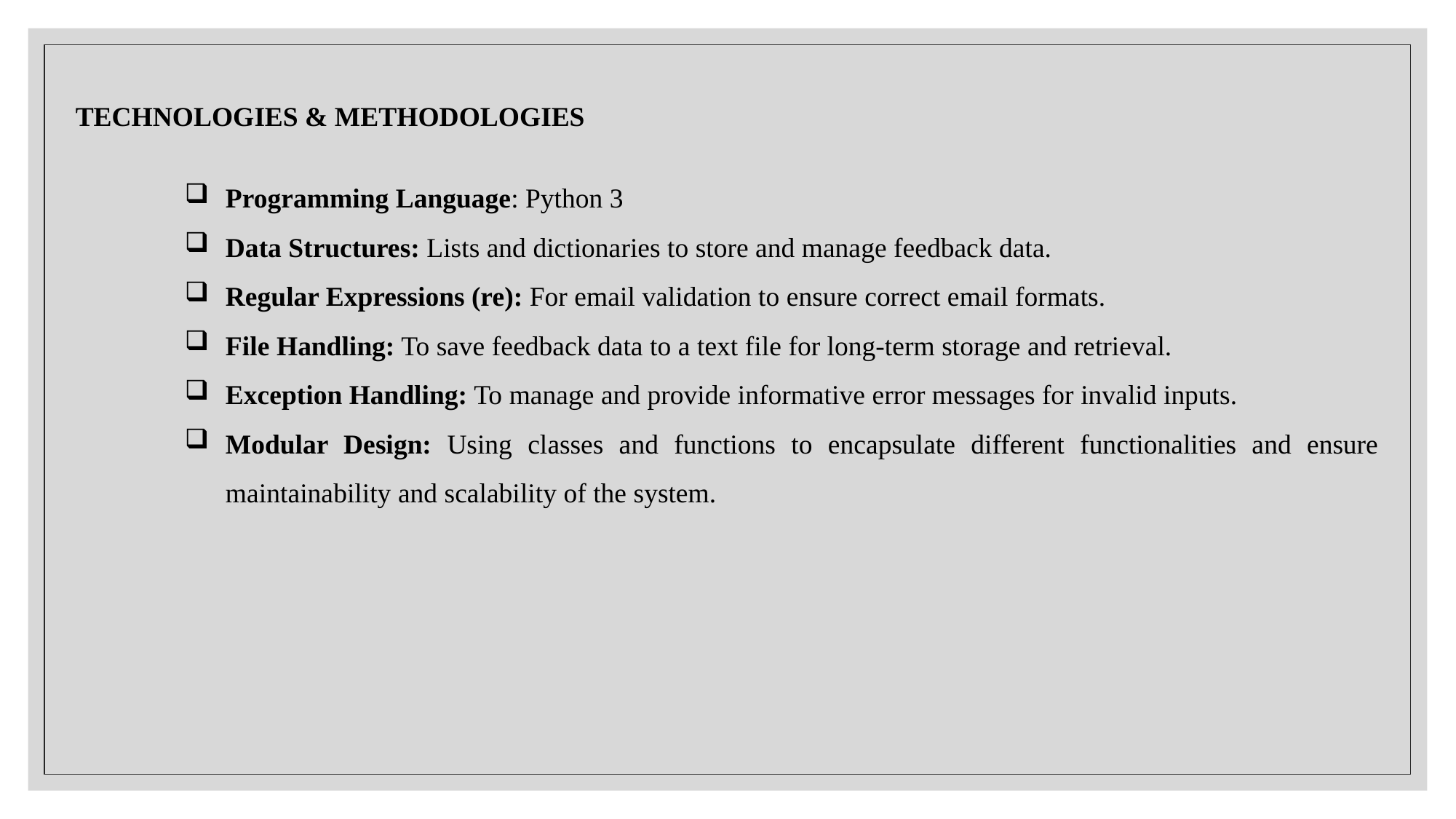

TECHNOLOGIES & METHODOLOGIES

Programming Language: Python 3
Data Structures: Lists and dictionaries to store and manage feedback data.
Regular Expressions (re): For email validation to ensure correct email formats.
File Handling: To save feedback data to a text file for long-term storage and retrieval.
Exception Handling: To manage and provide informative error messages for invalid inputs.
Modular Design: Using classes and functions to encapsulate different functionalities and ensure maintainability and scalability of the system.